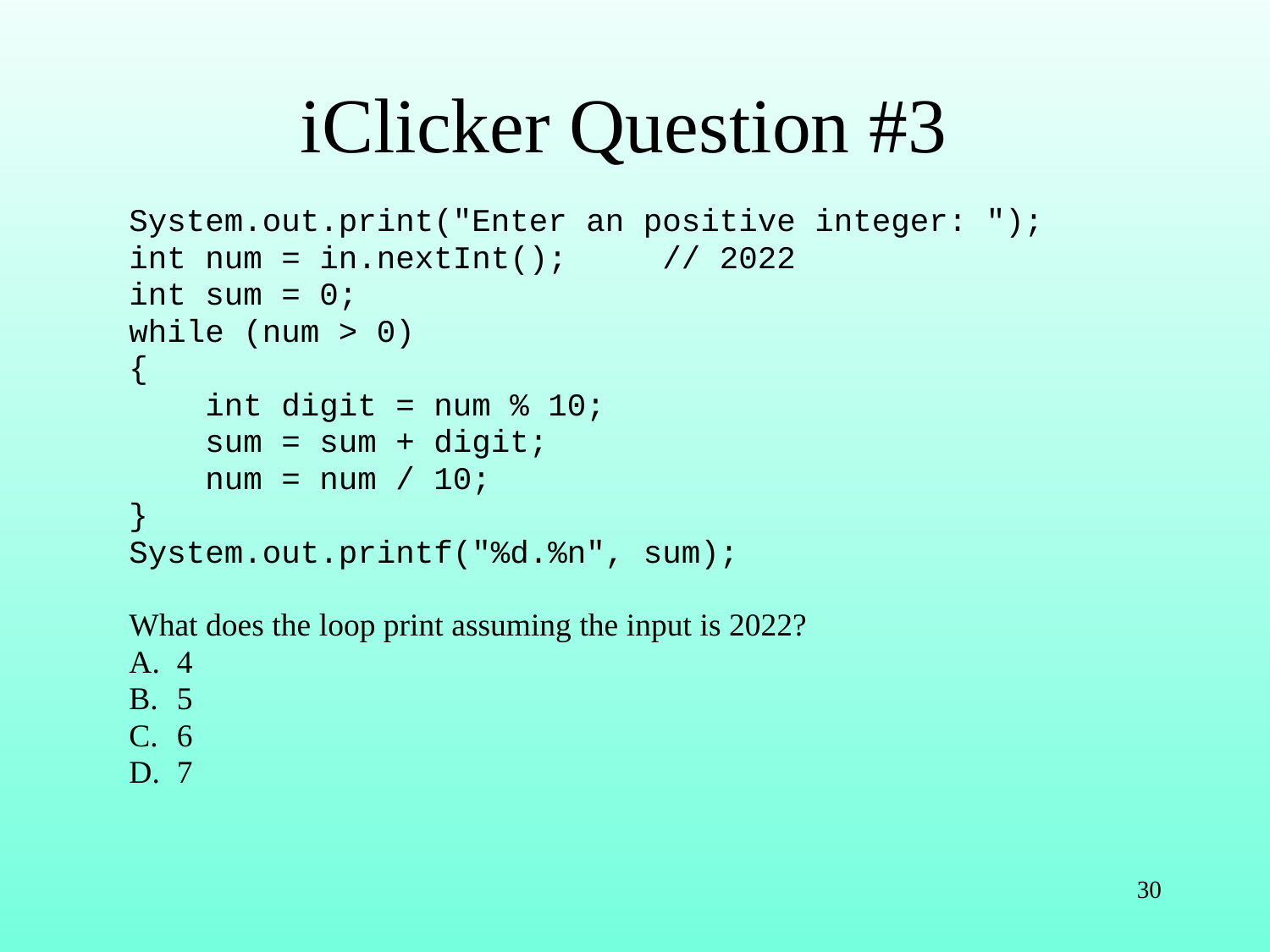

# iClicker Question #3
System.out.print("Enter an positive integer: ");
int num = in.nextInt();     // 2022
int sum = 0;
while (num > 0)
{
    int digit = num % 10;
    sum = sum + digit;
    num = num / 10;
}
System.out.printf("%d.%n", sum);

What does the loop print assuming the input is 2022?
4
5
6
7
30